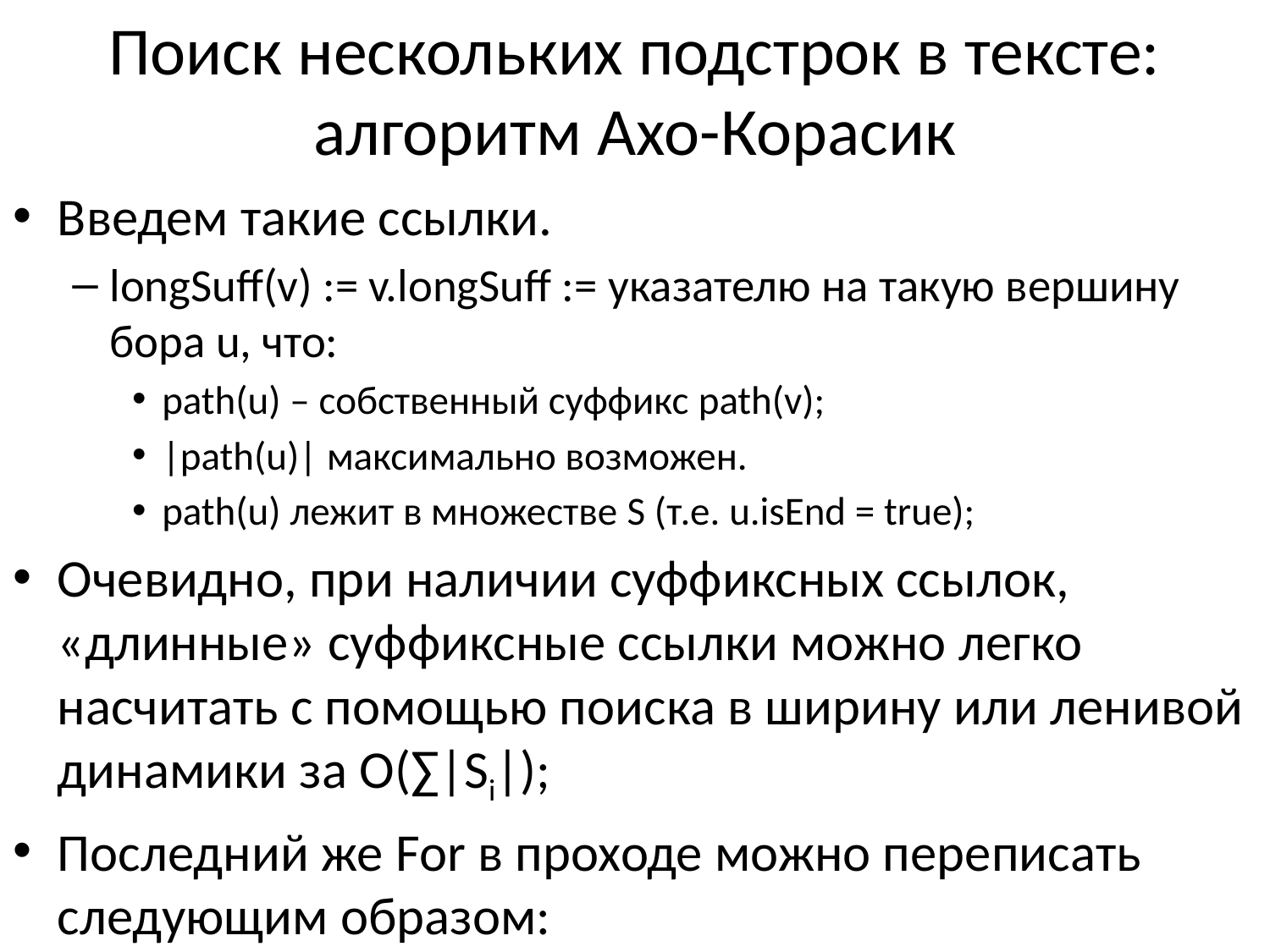

# Поиск нескольких подстрок в тексте: алгоритм Ахо-Корасик
Введем такие ссылки.
longSuff(v) := v.longSuff := указателю на такую вершину бора u, что:
path(u) – собственный суффикс path(v);
|path(u)| максимально возможен.
path(u) лежит в множестве S (т.е. u.isEnd = true);
Очевидно, при наличии суффиксных ссылок, «длинные» суффиксные ссылки можно легко насчитать с помощью поиска в ширину или ленивой динамики за О(∑|Si|);
Последний же For в проходе можно переписать следующим образом: